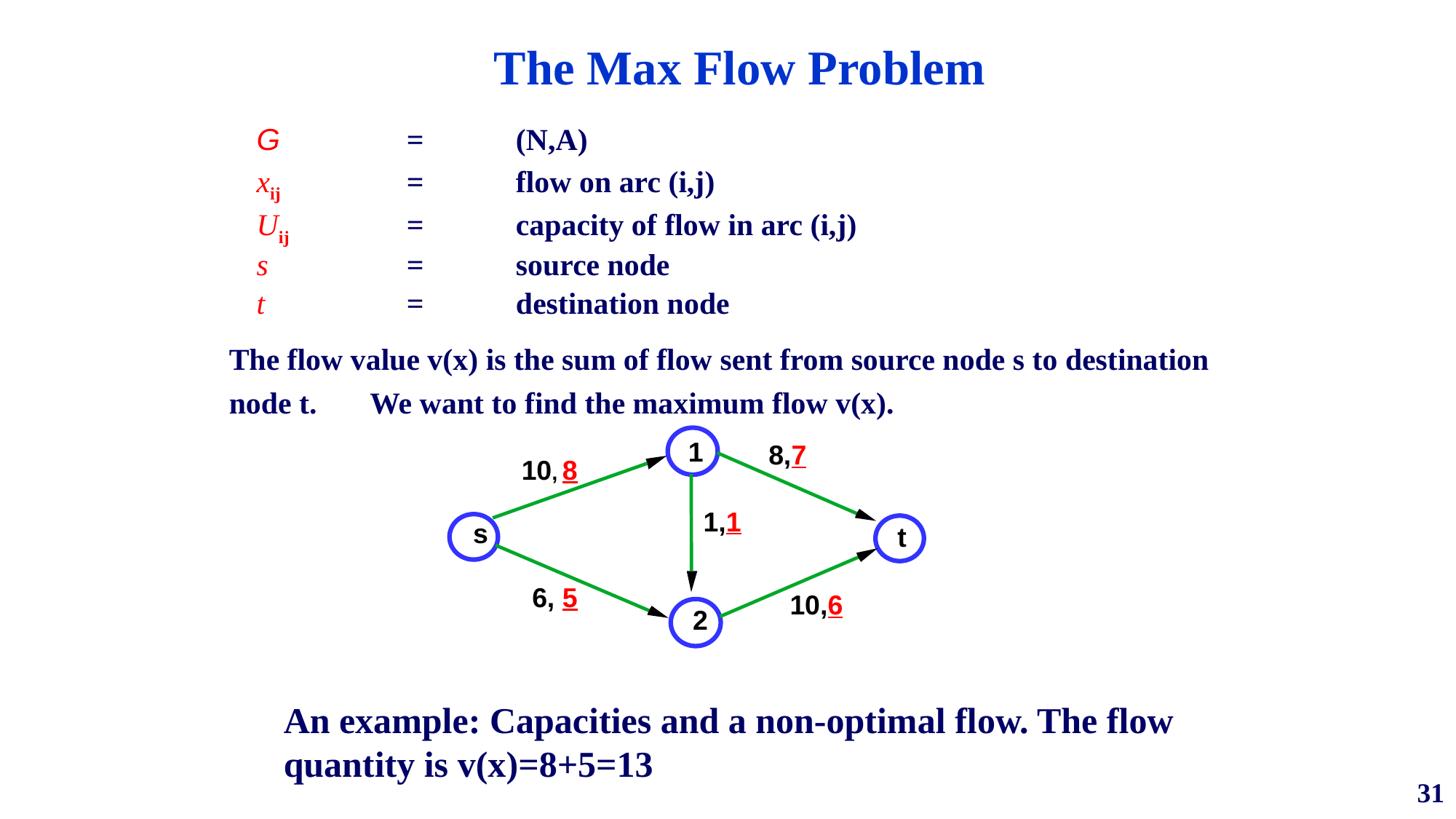

# The Max Flow Problem
G 		= 	(N,A)
xij 		= 	flow on arc (i,j)
Uij	 	= 	capacity of flow in arc (i,j)
s 		= 	source node
t 		= 	destination node

The flow value v(x) is the sum of flow sent from source node s to destination node t.       We want to find the maximum flow v(x).

1
8,
7
10
8

,

1,
1

s
t

6,
5
10,
6

2

An example: Capacities and a non-optimal flow. The flow quantity is v(x)=8+5=13
31